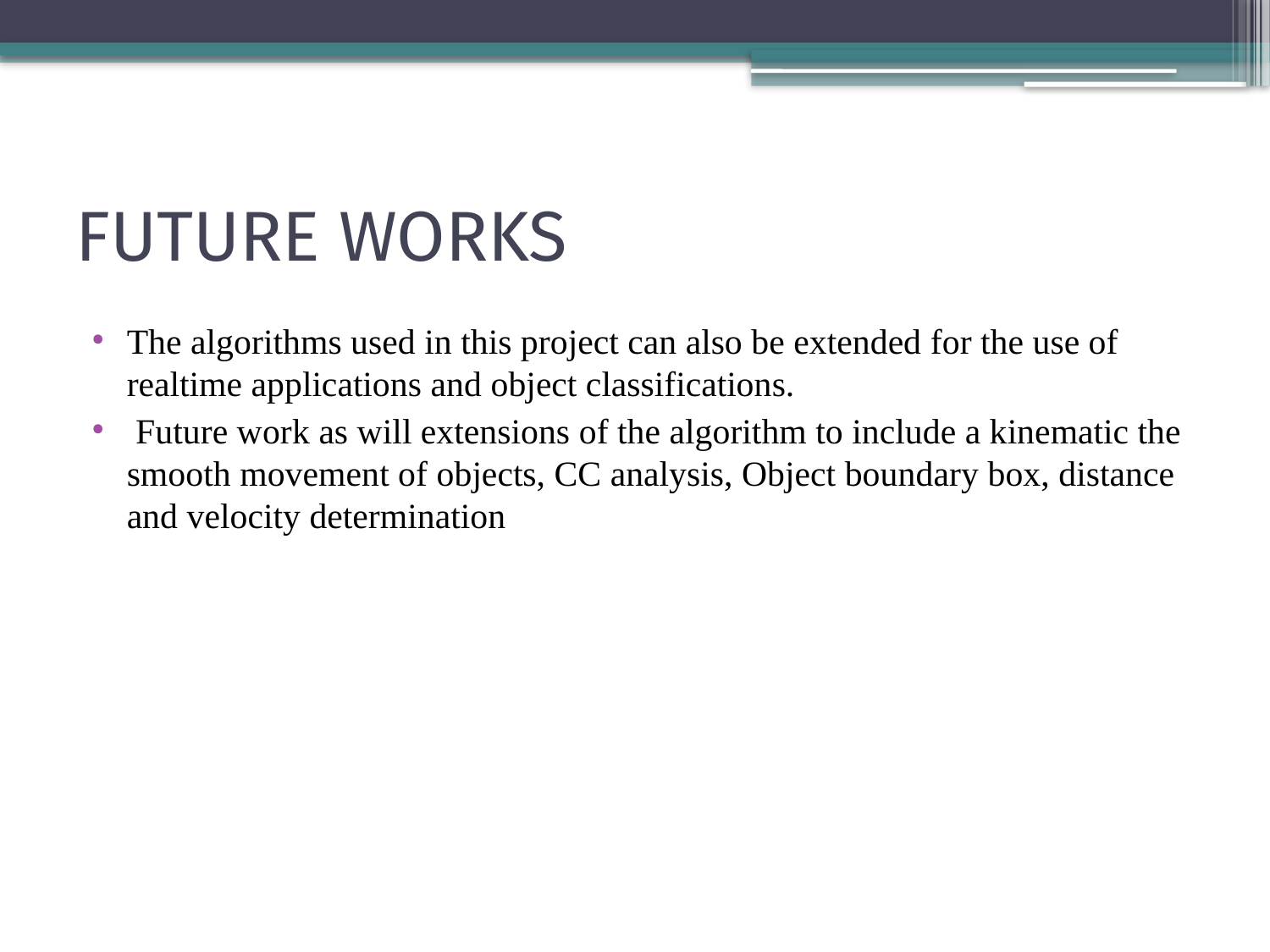

# FUTURE WORKS
The algorithms used in this project can also be extended for the use of realtime applications and object classifications.
 Future work as will extensions of the algorithm to include a kinematic the smooth movement of objects, CC analysis, Object boundary box, distance and velocity determination